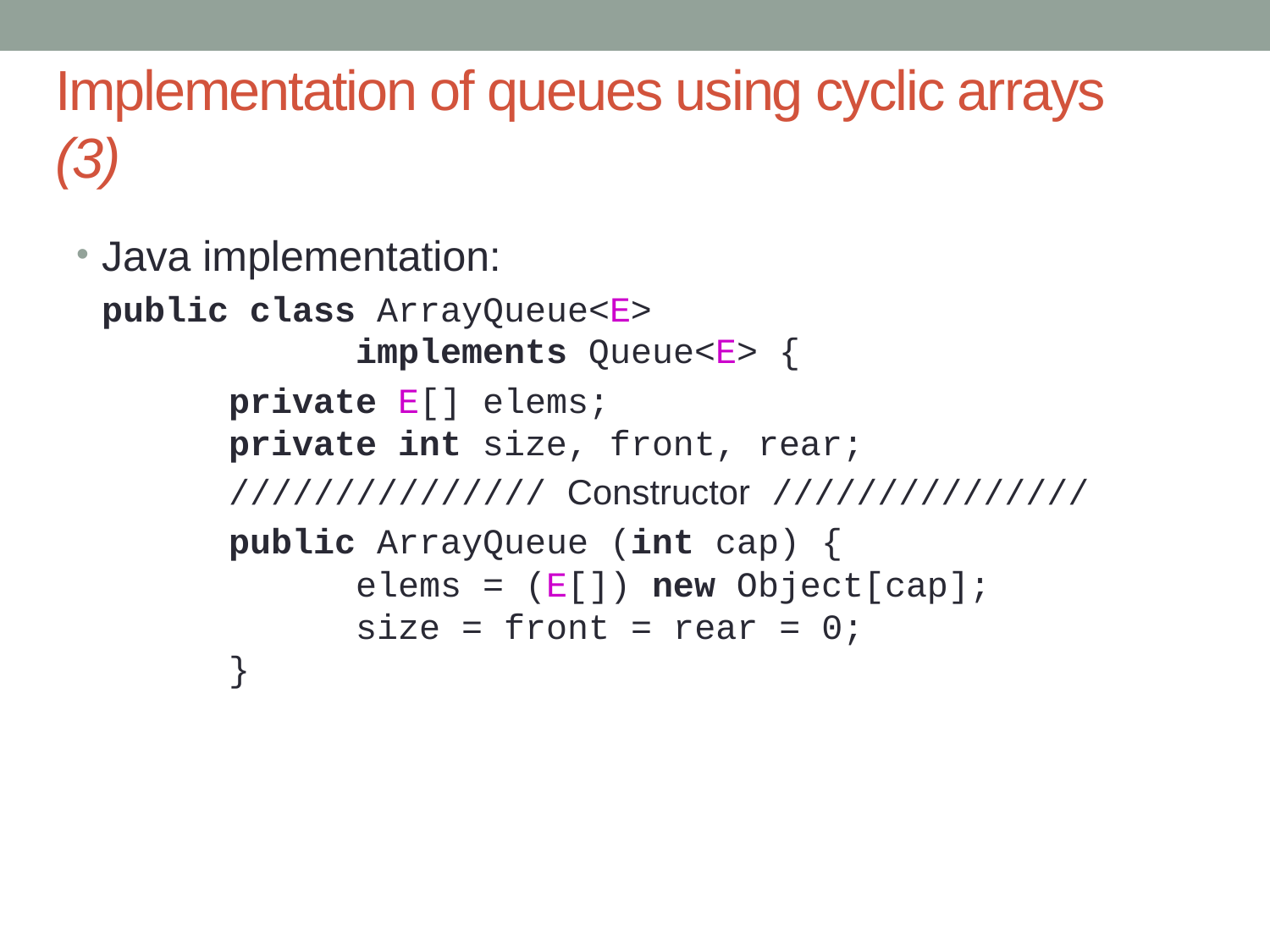

# Implementation of queues using cyclic arrays (3)
Java implementation:
	public class ArrayQueue<E>
		implements Queue<E> {
		private E[] elems;
	private int size, front, rear;
		/////////////// Constructor ///////////////
		public ArrayQueue (int cap) {
		elems = (E[]) new Object[cap];
		size = front = rear = 0;
	}